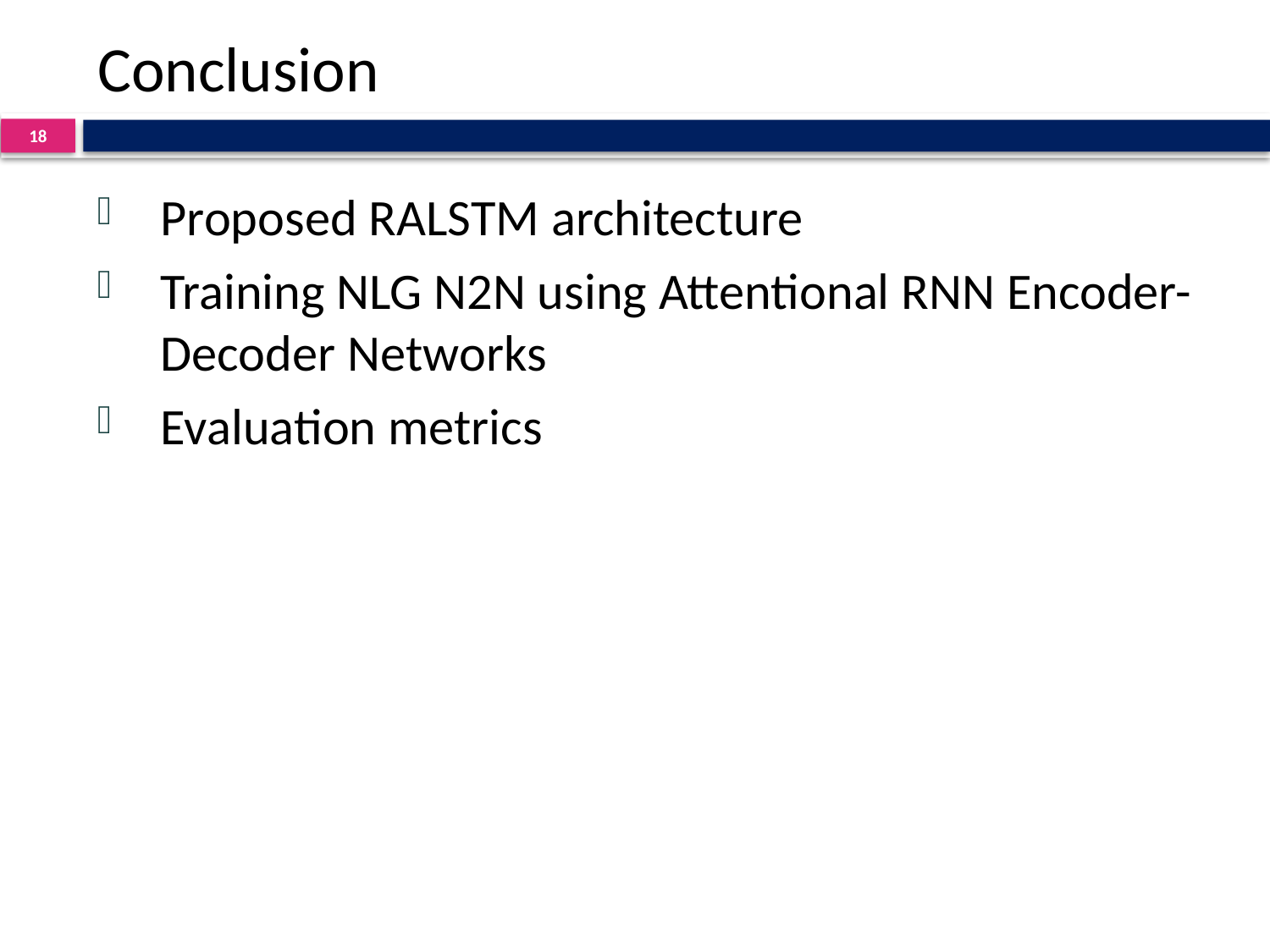

# Conclusion
18
Proposed RALSTM architecture
Training NLG N2N using Attentional RNN Encoder-Decoder Networks
Evaluation metrics